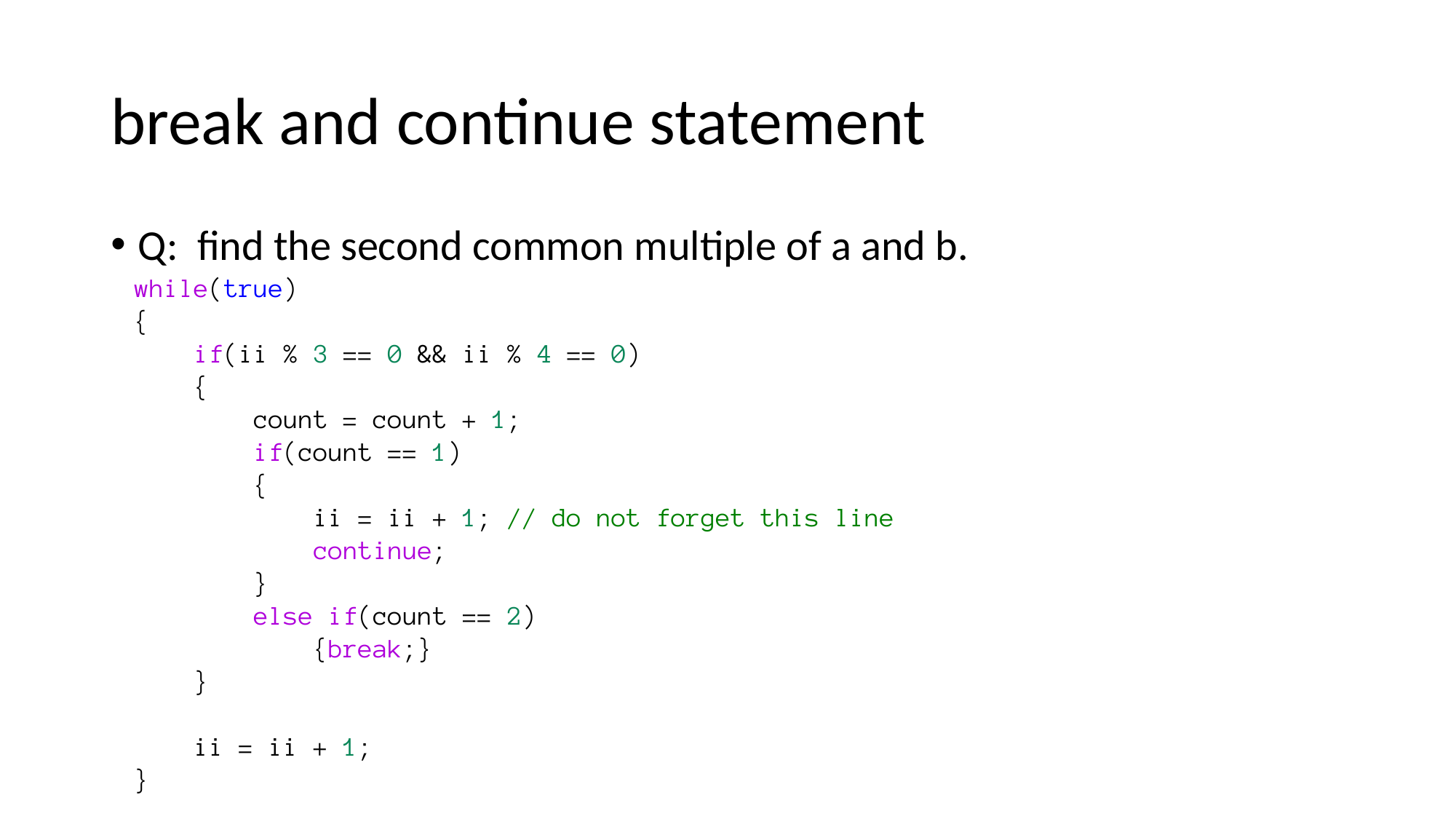

# break and continue statement
Q:  find the second common multiple of a and b.
    while(true)
    {
        if(ii % 3 == 0 && ii % 4 == 0)
        {
            count = count + 1;
            if(count == 1)
            {
                ii = ii + 1; // do not forget this line
                continue;
            }
            else if(count == 2)
                {break;}
        }
        ii = ii + 1;
    }